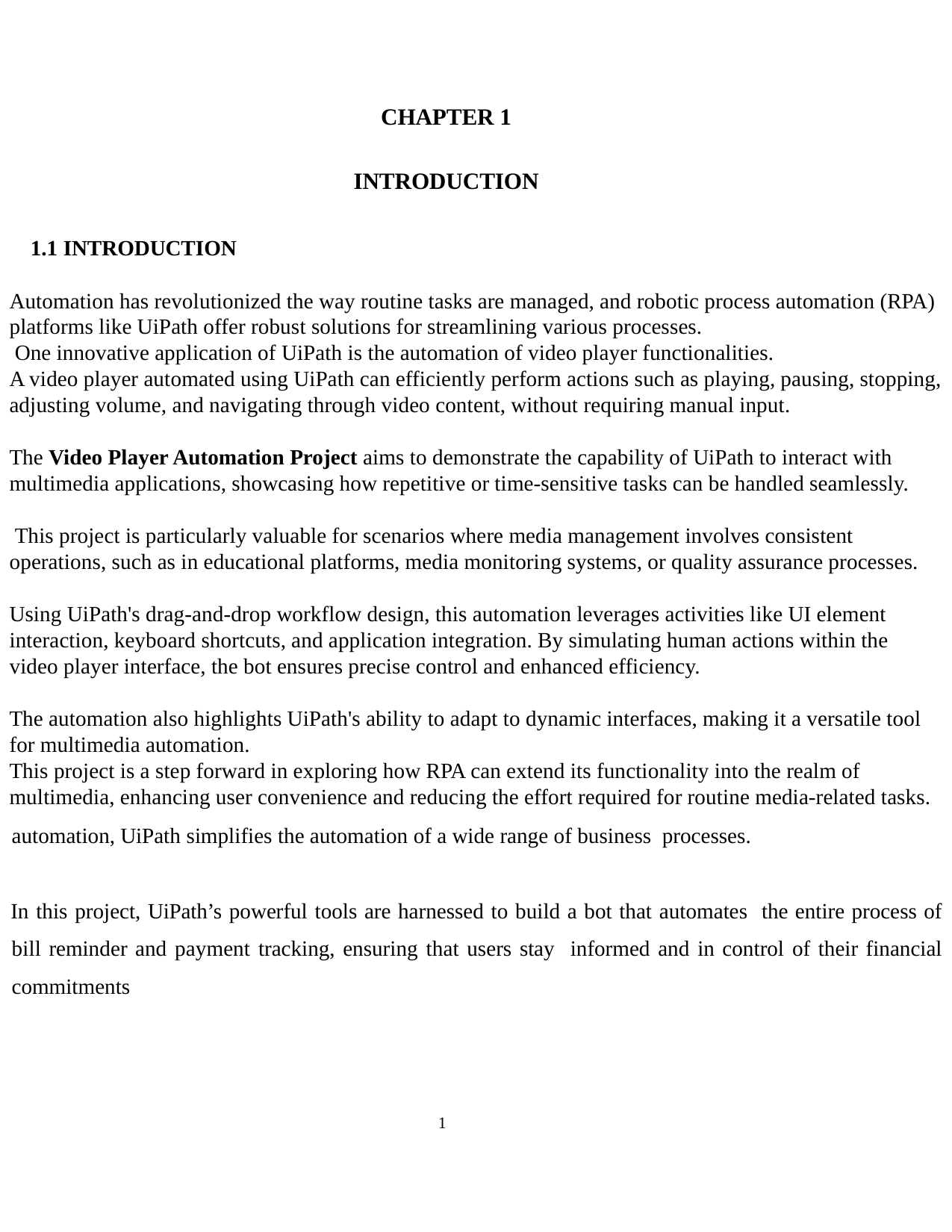

CHAPTER 1

INTRODUCTION

1.1 INTRODUCTION

Automation has revolutionized the way routine tasks are managed, and robotic process automation (RPA) platforms like UiPath offer robust solutions for streamlining various processes.
 One innovative application of UiPath is the automation of video player functionalities.
A video player automated using UiPath can efficiently perform actions such as playing, pausing, stopping, adjusting volume, and navigating through video content, without requiring manual input.

The Video Player Automation Project aims to demonstrate the capability of UiPath to interact with multimedia applications, showcasing how repetitive or time-sensitive tasks can be handled seamlessly.

 This project is particularly valuable for scenarios where media management involves consistent operations, such as in educational platforms, media monitoring systems, or quality assurance processes.

Using UiPath's drag-and-drop workflow design, this automation leverages activities like UI element interaction, keyboard shortcuts, and application integration. By simulating human actions within the video player interface, the bot ensures precise control and enhanced efficiency.

The automation also highlights UiPath's ability to adapt to dynamic interfaces, making it a versatile tool for multimedia automation.
This project is a step forward in exploring how RPA can extend its functionality into the realm of multimedia, enhancing user convenience and reducing the effort required for routine media-related tasks.
automation, UiPath simplifies the automation of a wide range of business  processes.

In this project, UiPath’s powerful tools are harnessed to build a bot that automates  the entire process of bill reminder and payment tracking, ensuring that users stay  informed and in control of their financial commitments

1